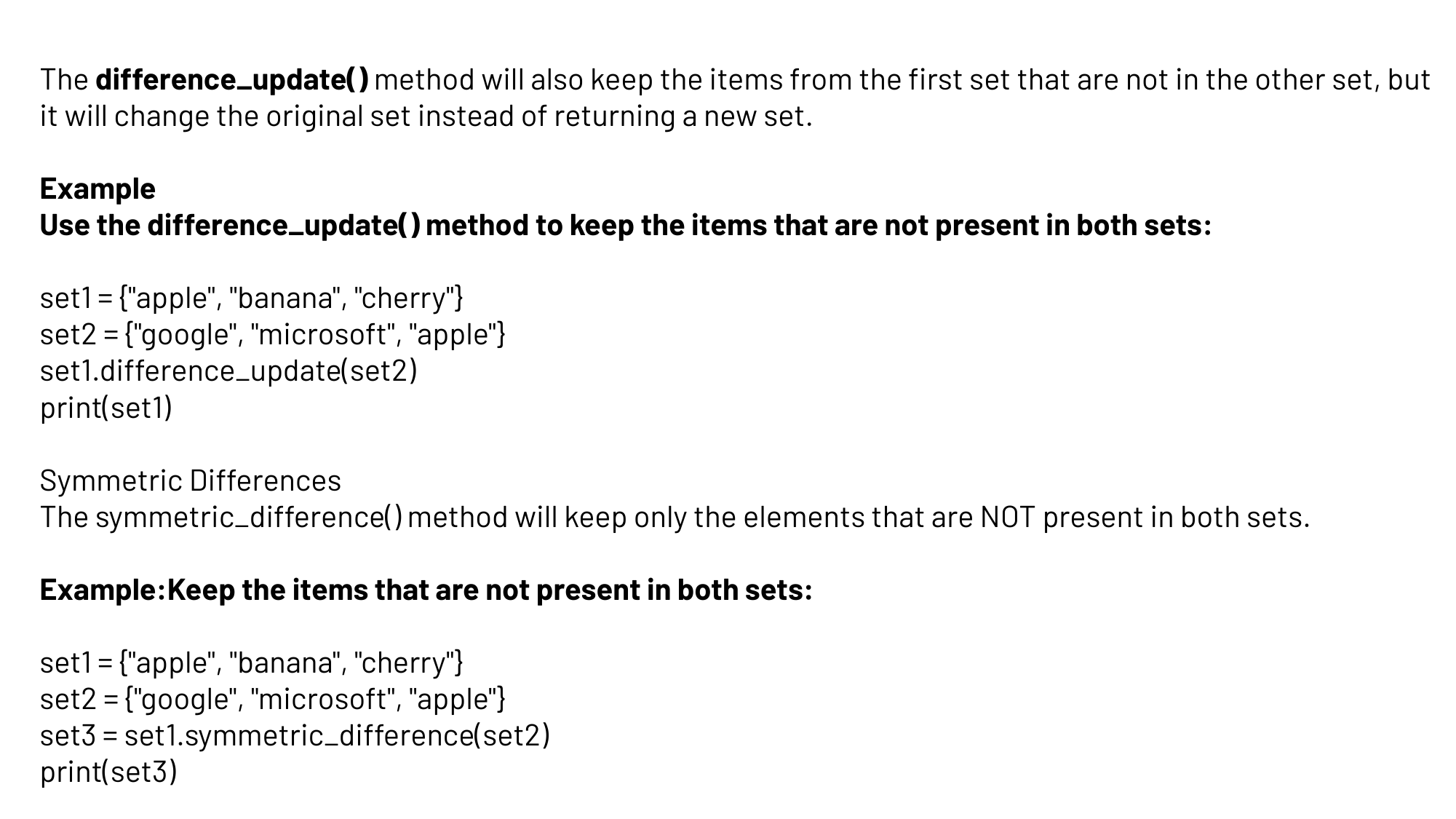

The difference_update() method will also keep the items from the first set that are not in the other set, but it will change the original set instead of returning a new set.

Example
Use the difference_update() method to keep the items that are not present in both sets:

set1 = {"apple", "banana", "cherry"}
set2 = {"google", "microsoft", "apple"}
set1.difference_update(set2)
print(set1)

Symmetric Differences
The symmetric_difference() method will keep only the elements that are NOT present in both sets.

Example:Keep the items that are not present in both sets:

set1 = {"apple", "banana", "cherry"}
set2 = {"google", "microsoft", "apple"}
set3 = set1.symmetric_difference(set2)
print(set3)